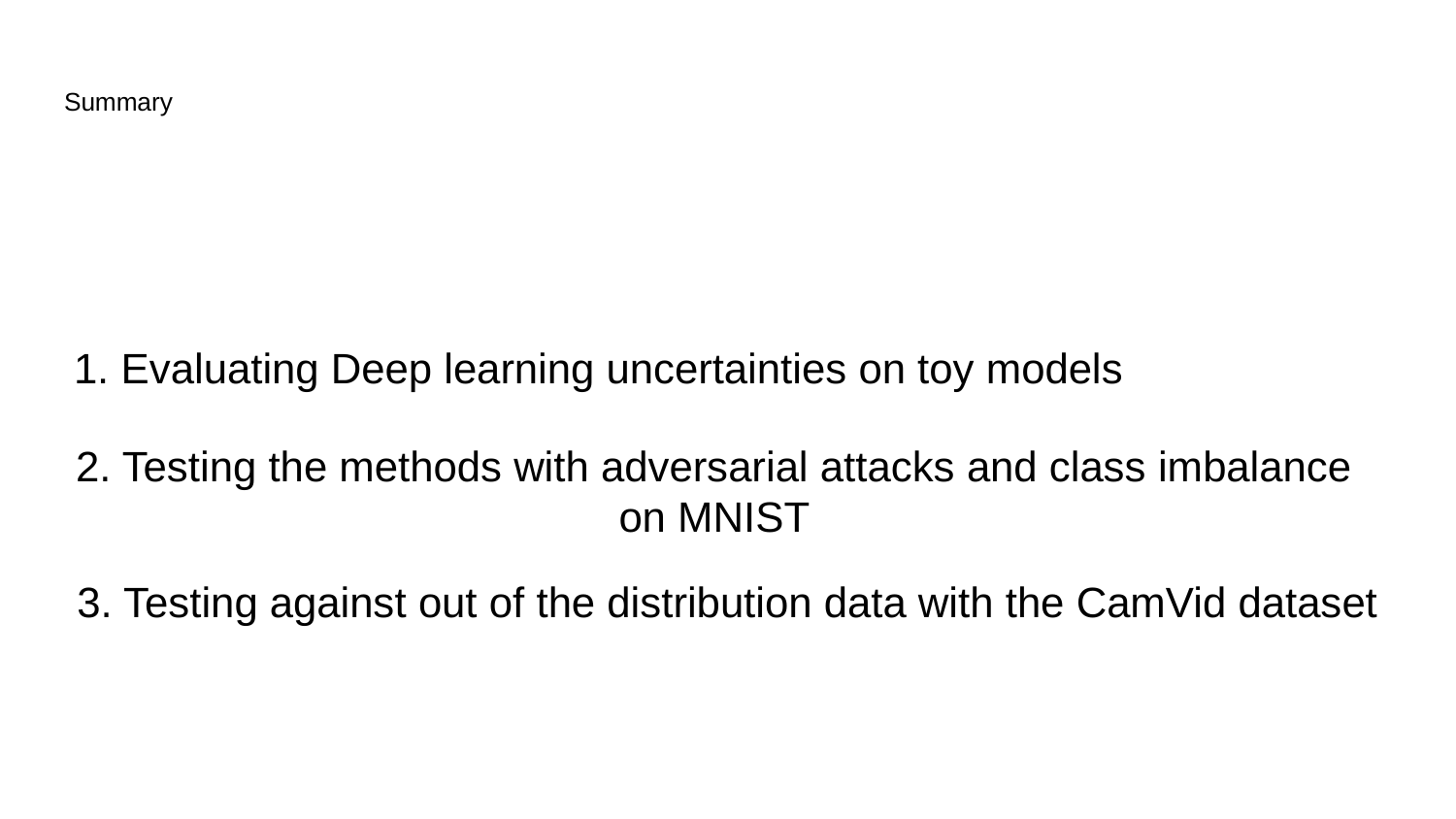

# Summary
1. Evaluating Deep learning uncertainties on toy models
2. Testing the methods with adversarial attacks and class imbalance on MNIST
3. Testing against out of the distribution data with the CamVid dataset